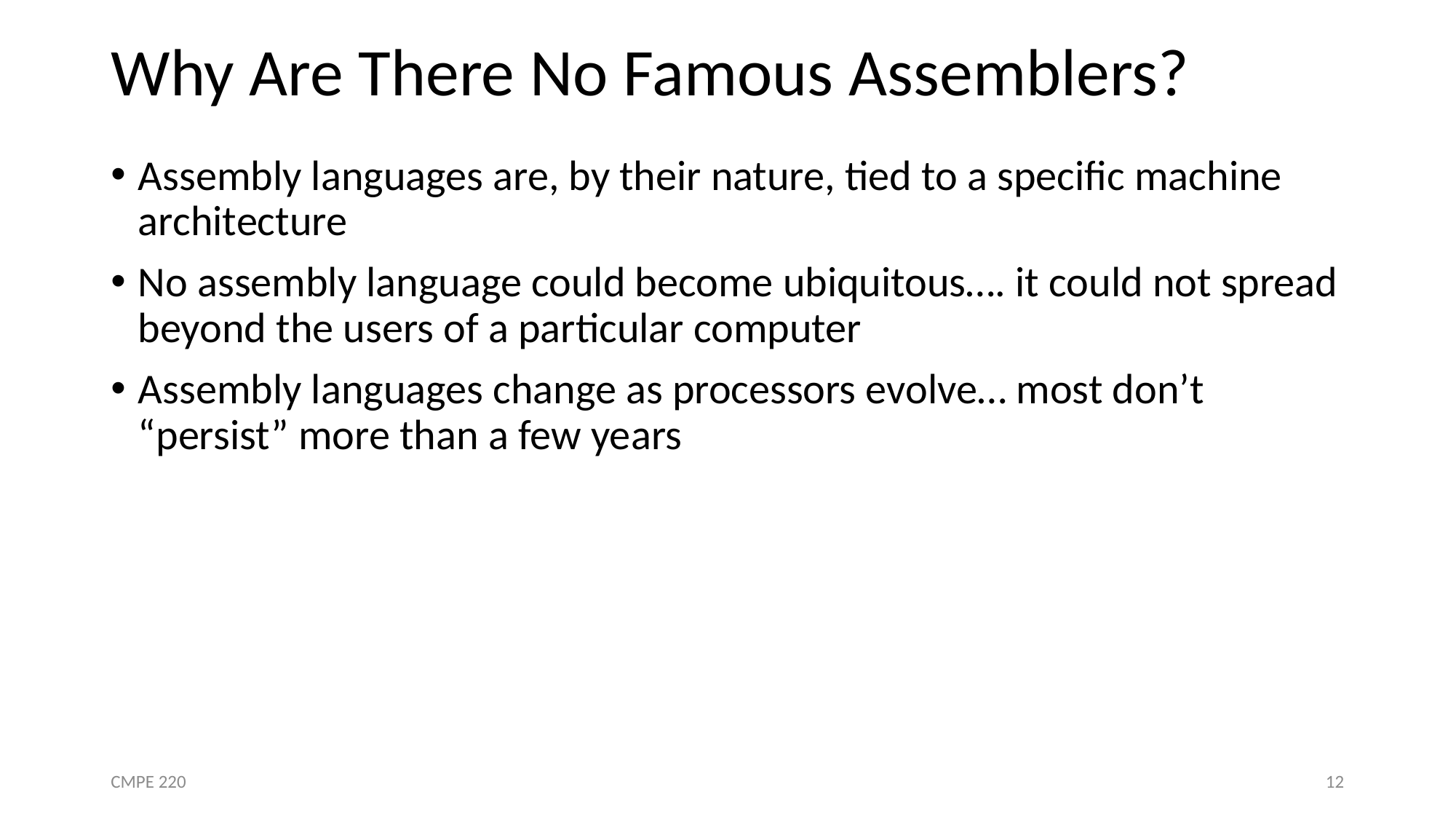

# Why Are There No Famous Assemblers?
Assembly languages are, by their nature, tied to a specific machine architecture
No assembly language could become ubiquitous…. it could not spread beyond the users of a particular computer
Assembly languages change as processors evolve… most don’t “persist” more than a few years
CMPE 220
12